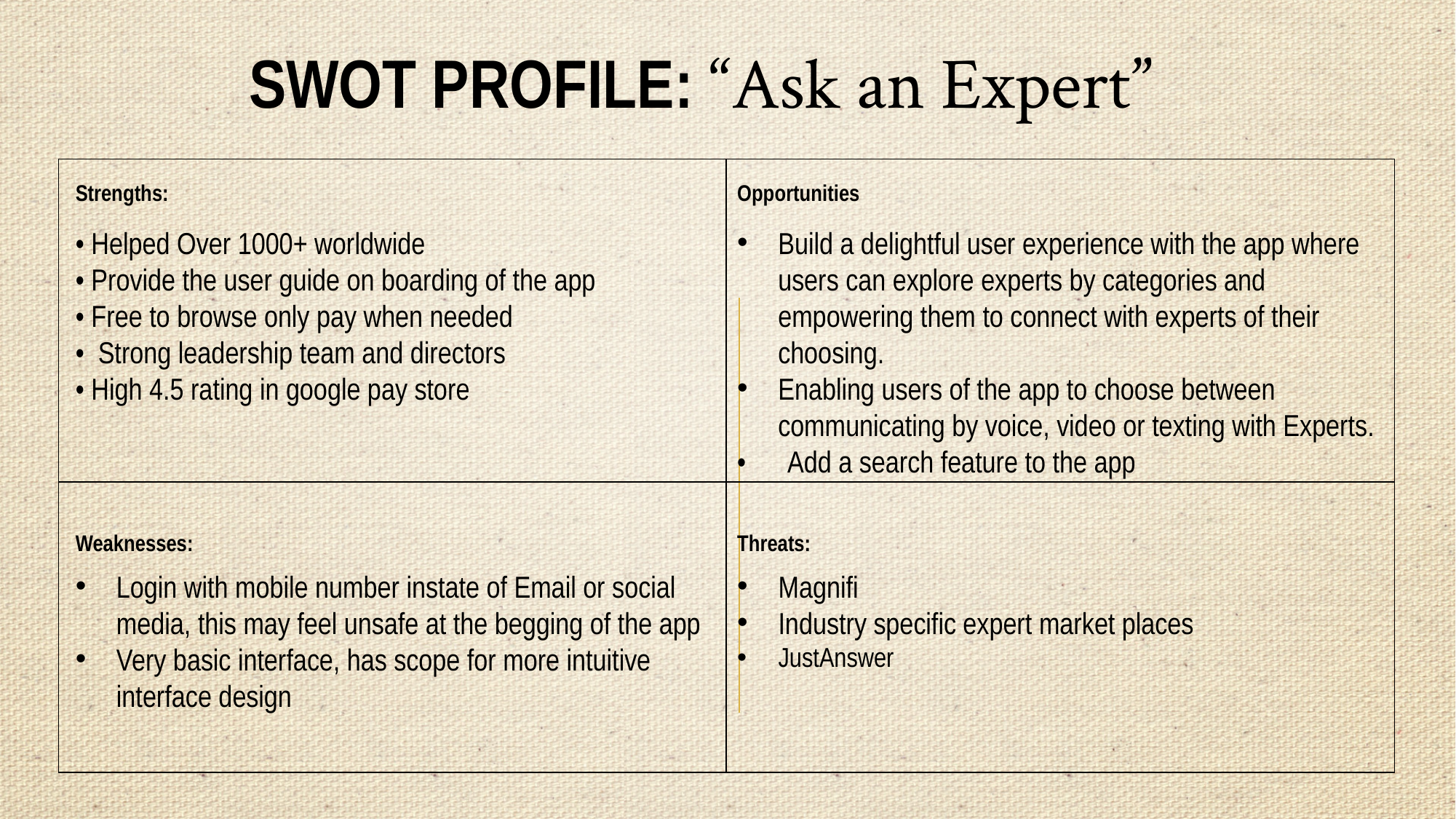

SWOT PROFILE: “Ask an Expert”
|  |  |
| --- | --- |
|  |  |
Strengths:
Opportunities
• Helped Over 1000+ worldwide
• Provide the user guide on boarding of the app
• Free to browse only pay when needed
•  Strong leadership team and directors
• High 4.5 rating in google pay store
Build a delightful user experience with the app where users can explore experts by categories and empowering them to connect with experts of their choosing.
Enabling users of the app to choose between communicating by voice, video or texting with Experts.
•      Add a search feature to the app
Weaknesses:
Threats:
Login with mobile number instate of Email or social media, this may feel unsafe at the begging of the app
Very basic interface, has scope for more intuitive interface design
Magnifi
Industry specific expert market places
JustAnswer